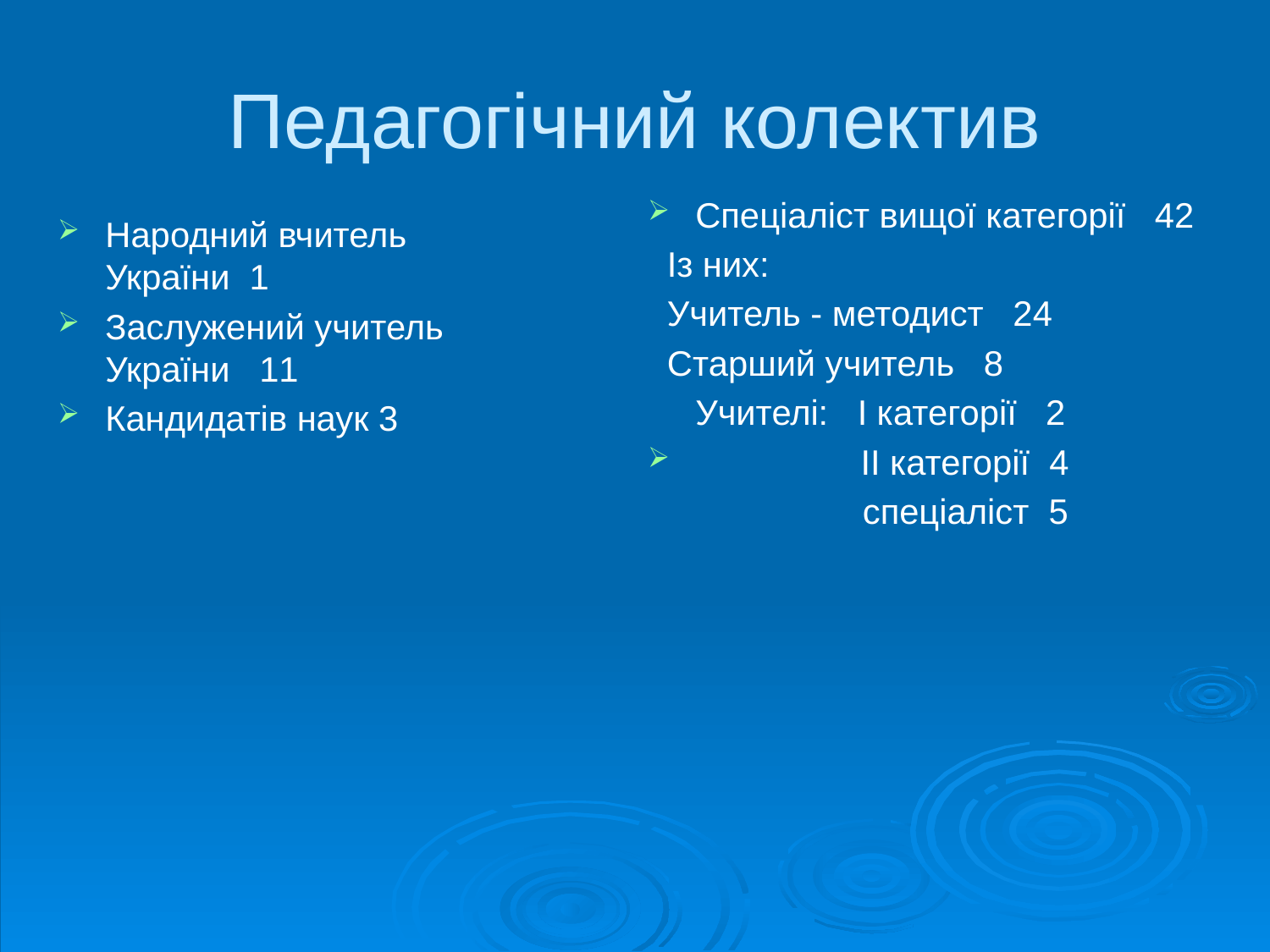

# Педагогічний колектив
Спеціаліст вищої категорії   42
  Із них:
  Учитель - методист   24
  Cтарший учитель   8
	Учителі:   І категорії   2
                 ІІ категорії  4
     спеціаліст  5

Народний вчитель України  1
Заслужений учитель України   11
Кандидатів наук 3